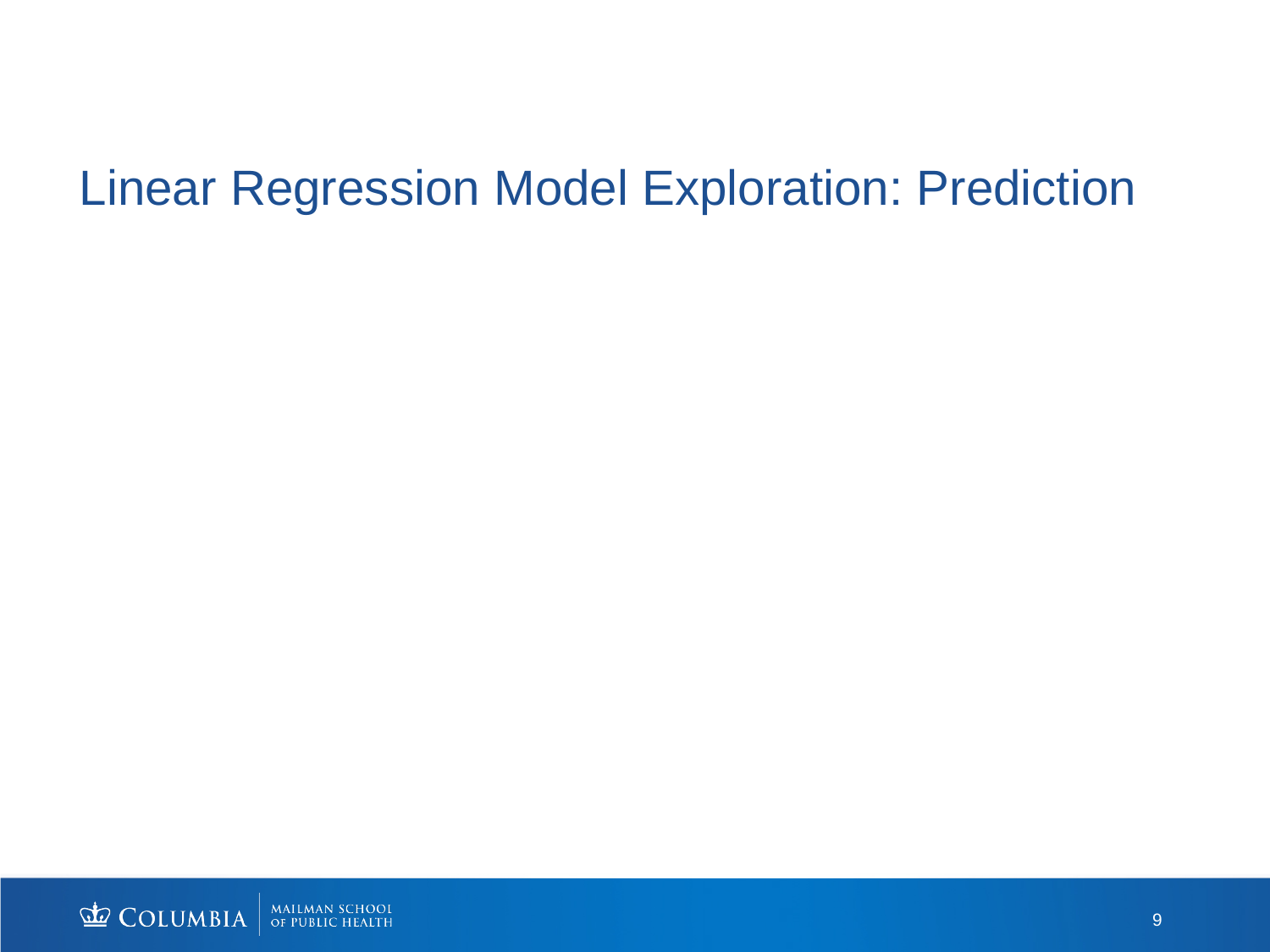

# Linear Regression Model Exploration: Prediction

9